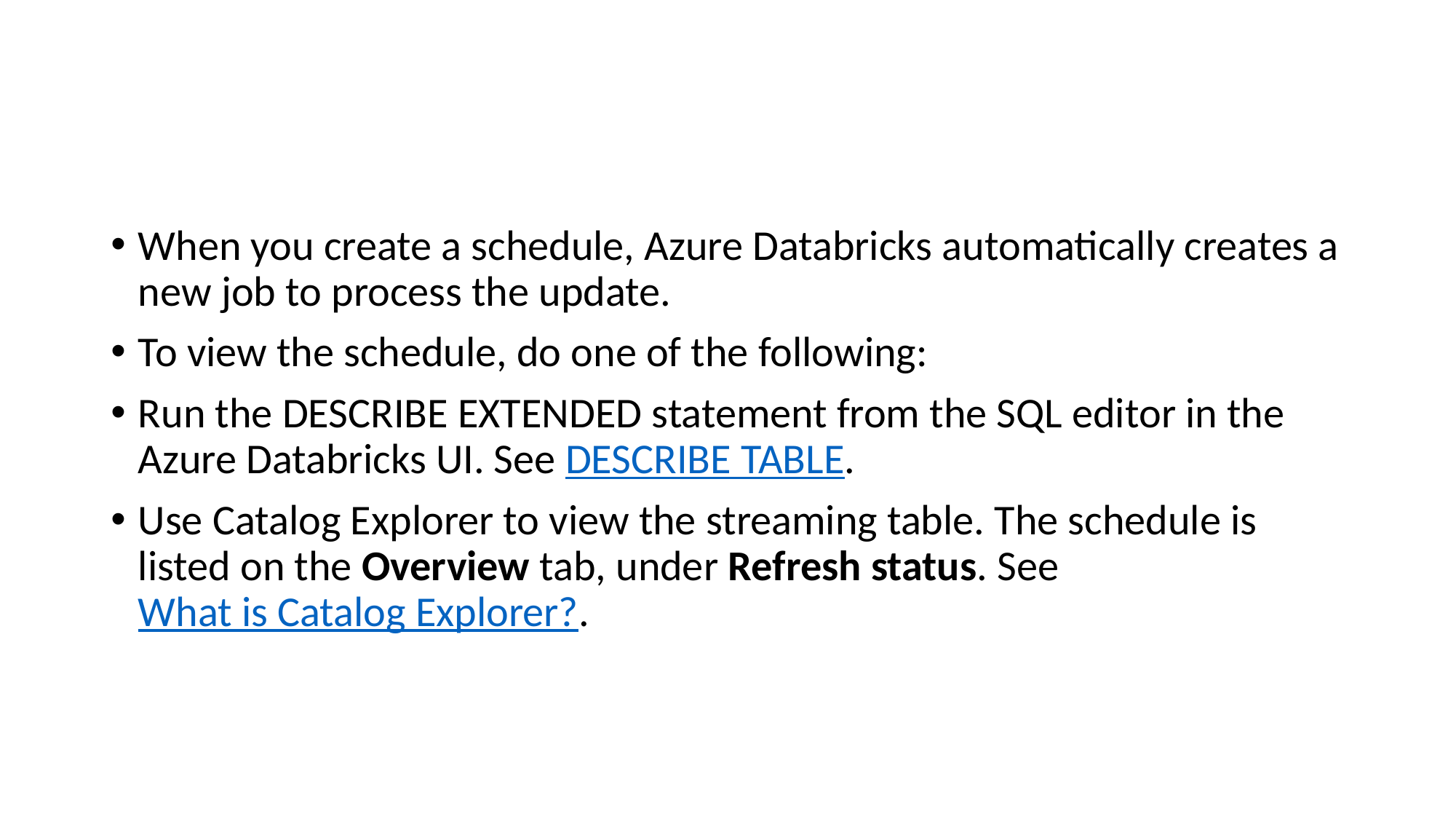

#
When you create a schedule, Azure Databricks automatically creates a new job to process the update.
To view the schedule, do one of the following:
Run the DESCRIBE EXTENDED statement from the SQL editor in the Azure Databricks UI. See DESCRIBE TABLE.
Use Catalog Explorer to view the streaming table. The schedule is listed on the Overview tab, under Refresh status. See What is Catalog Explorer?.